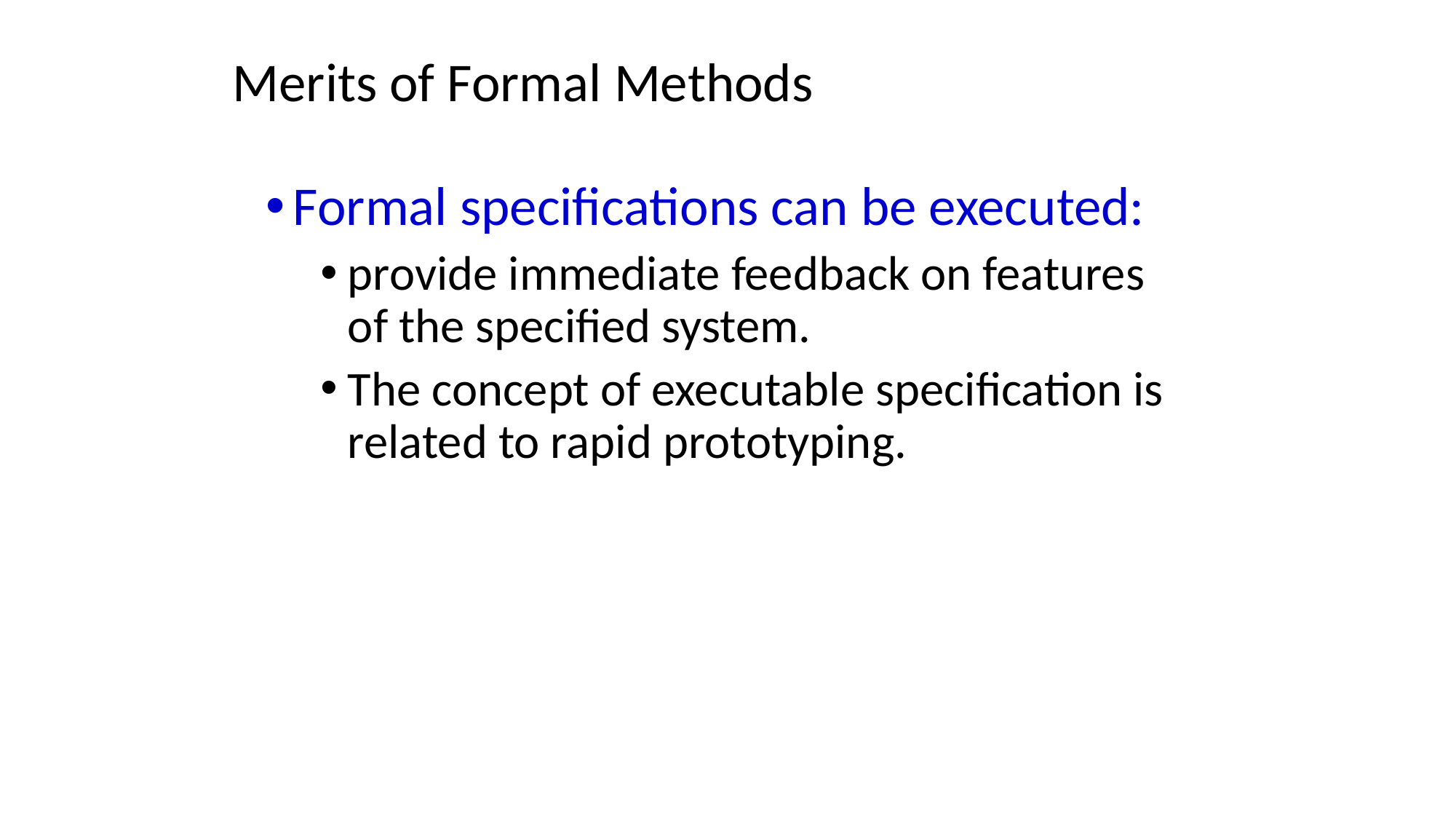

# Merits of Formal Methods
Formal specifications can be executed:
provide immediate feedback on features of the specified system.
The concept of executable specification is related to rapid prototyping.